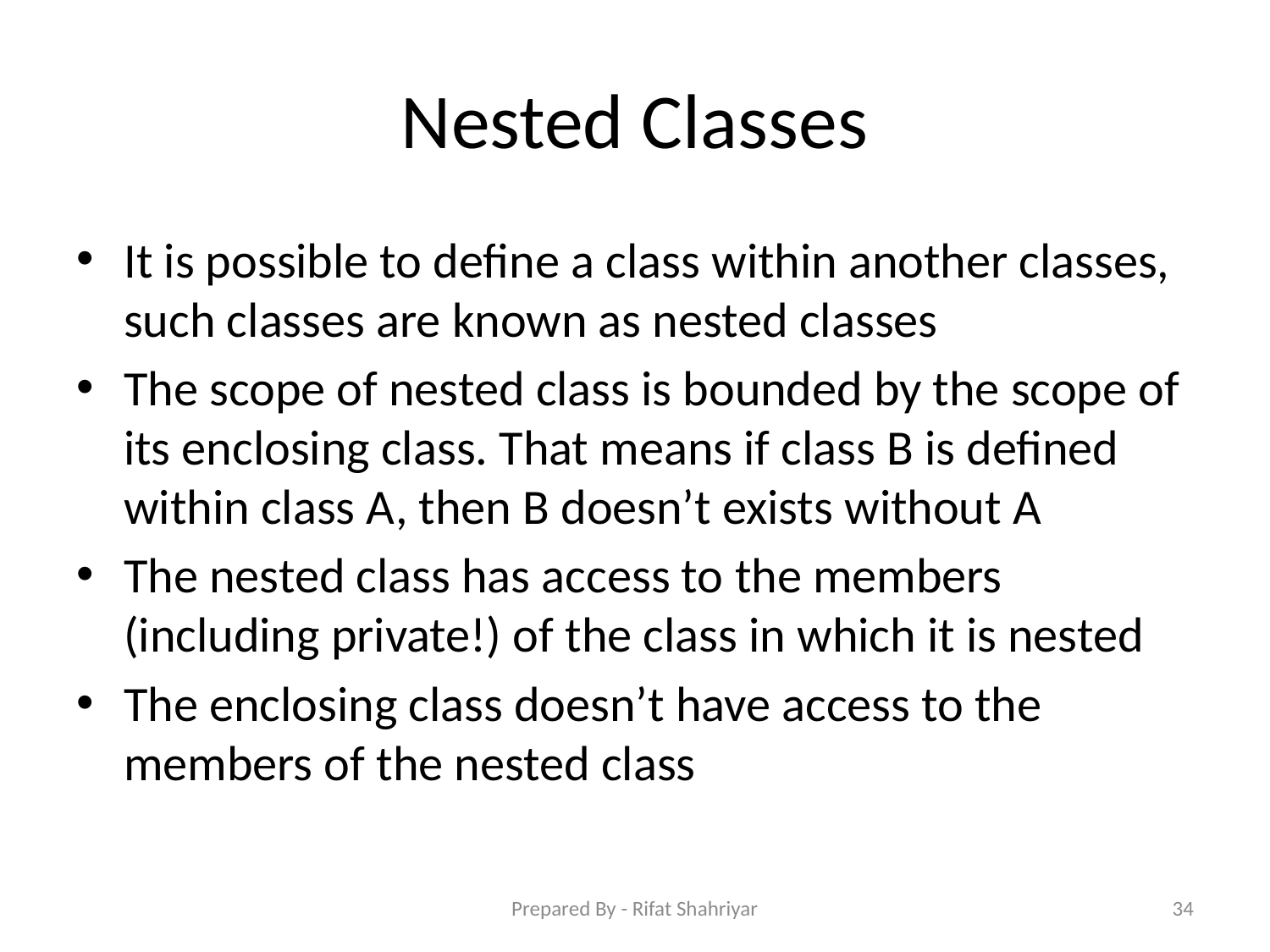

# Nested Classes
It is possible to define a class within another classes, such classes are known as nested classes
The scope of nested class is bounded by the scope of its enclosing class. That means if class B is defined within class A, then B doesn’t exists without A
The nested class has access to the members (including private!) of the class in which it is nested
The enclosing class doesn’t have access to the members of the nested class
Prepared By - Rifat Shahriyar
34